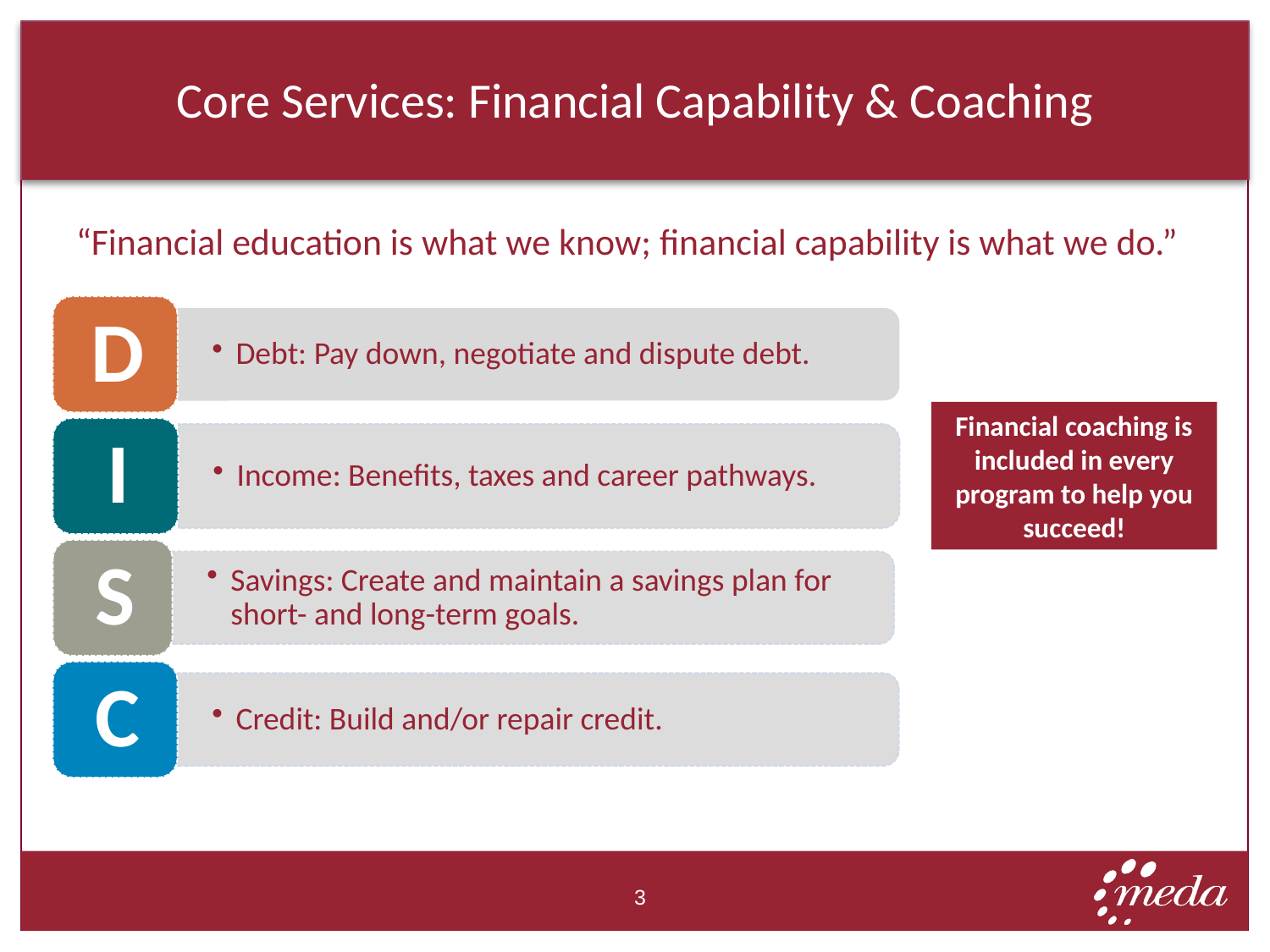

# Core Services: Financial Capability & Coaching
“Financial education is what we know; financial capability is what we do.”

Debt: Pay down, negotiate and dispute debt.
D
Income: Benefits, taxes and career pathways.
I
Savings: Create and maintain a savings plan for short- and long-term goals.
S
Credit: Build and/or repair credit.
C
Financial coaching is included in every program to help you succeed!